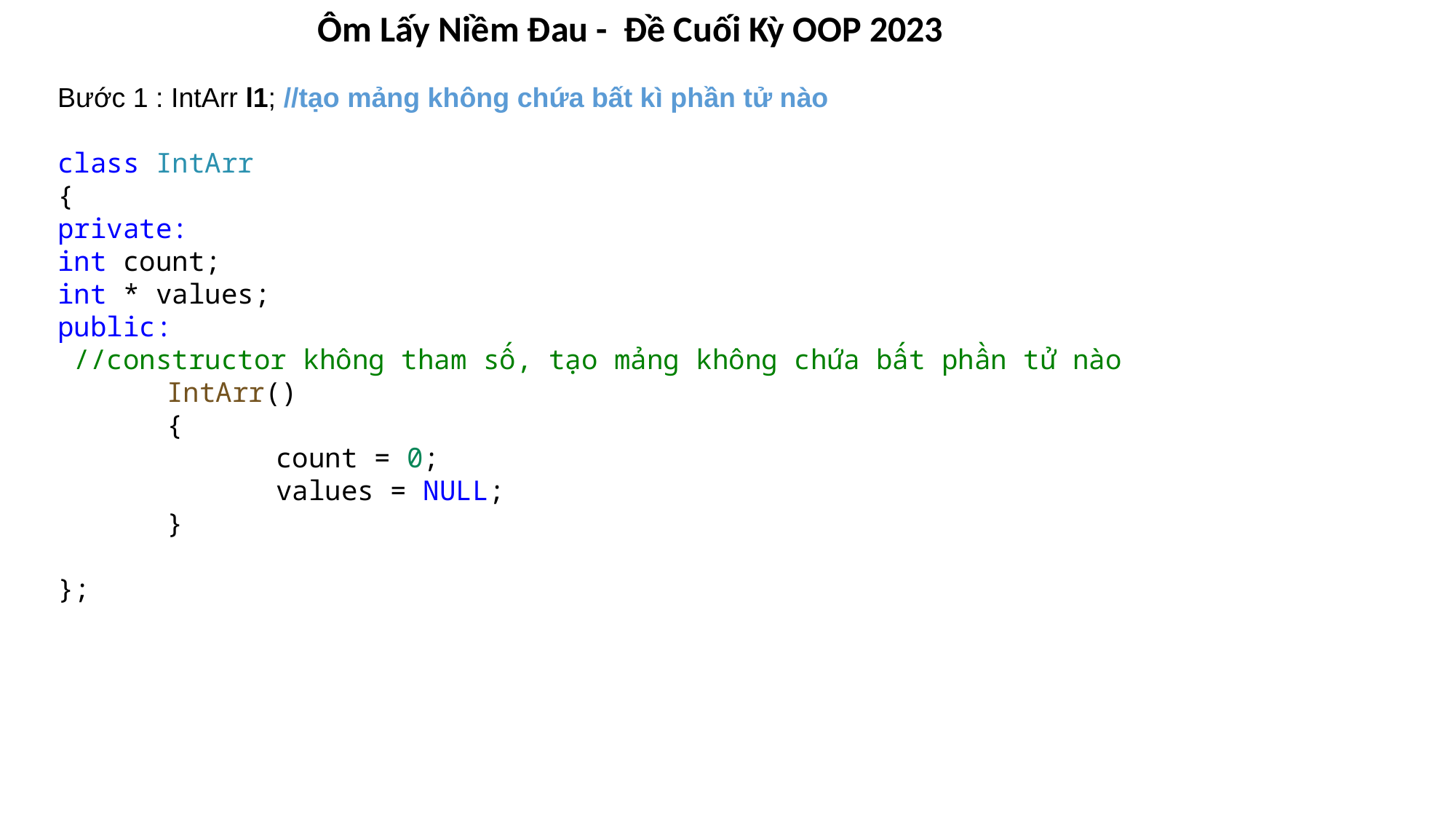

Ôm Lấy Niềm Đau -  Đề Cuối Kỳ OOP 2023

Bước 1 : IntArr l1; //tạo mảng không chứa bất kì phần tử nào

class IntArr
{
private:
int count;
int * values;
public:
 //constructor không tham số, tạo mảng không chứa bất phần tử nào
	IntArr()
	{
		count = 0;
		values = NULL;
	}
};